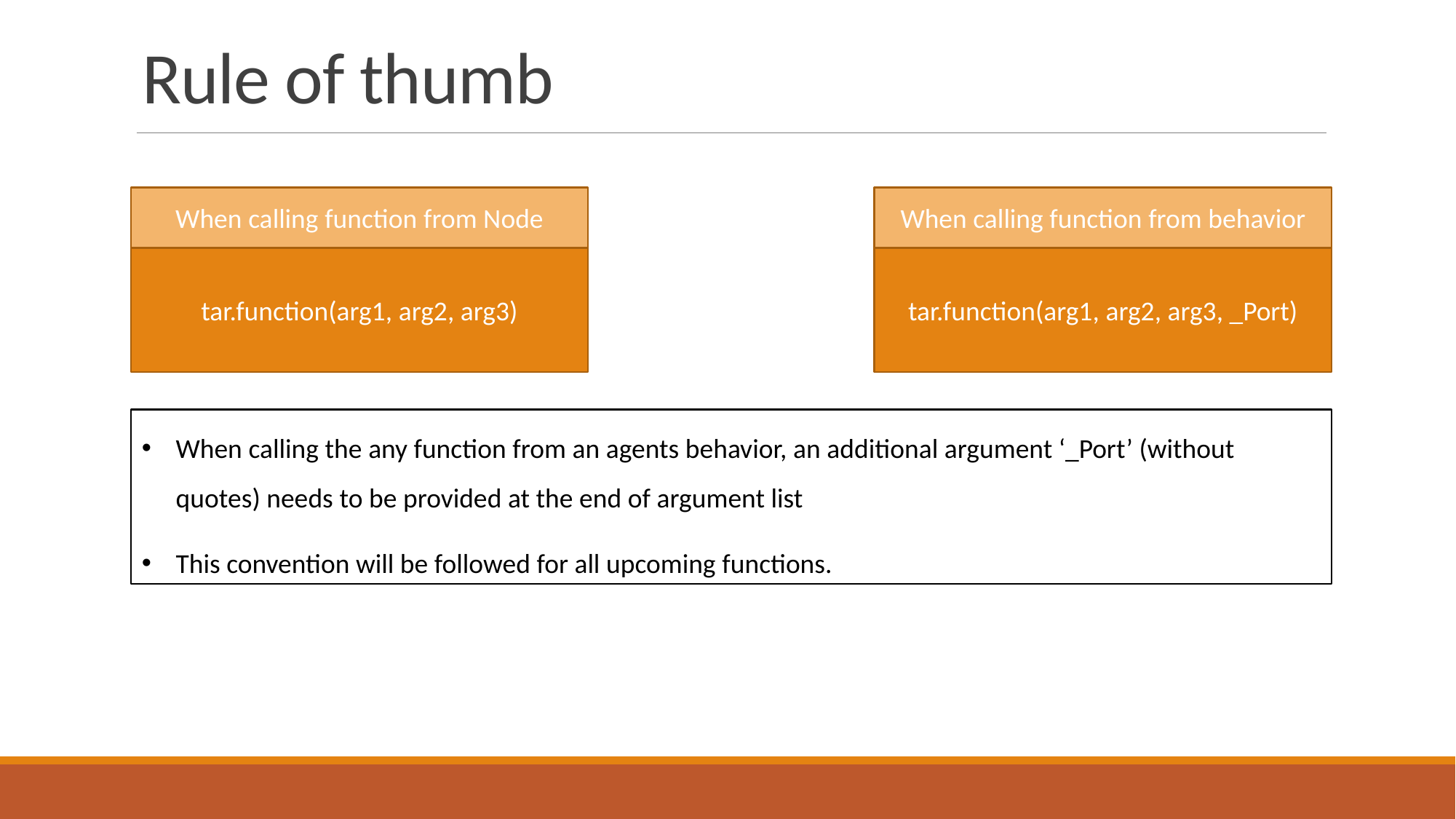

# Rule of thumb
When calling function from Node
When calling function from behavior
tar.function(arg1, arg2, arg3)
tar.function(arg1, arg2, arg3, _Port)
When calling the any function from an agents behavior, an additional argument ‘_Port’ (without quotes) needs to be provided at the end of argument list

This convention will be followed for all upcoming functions.